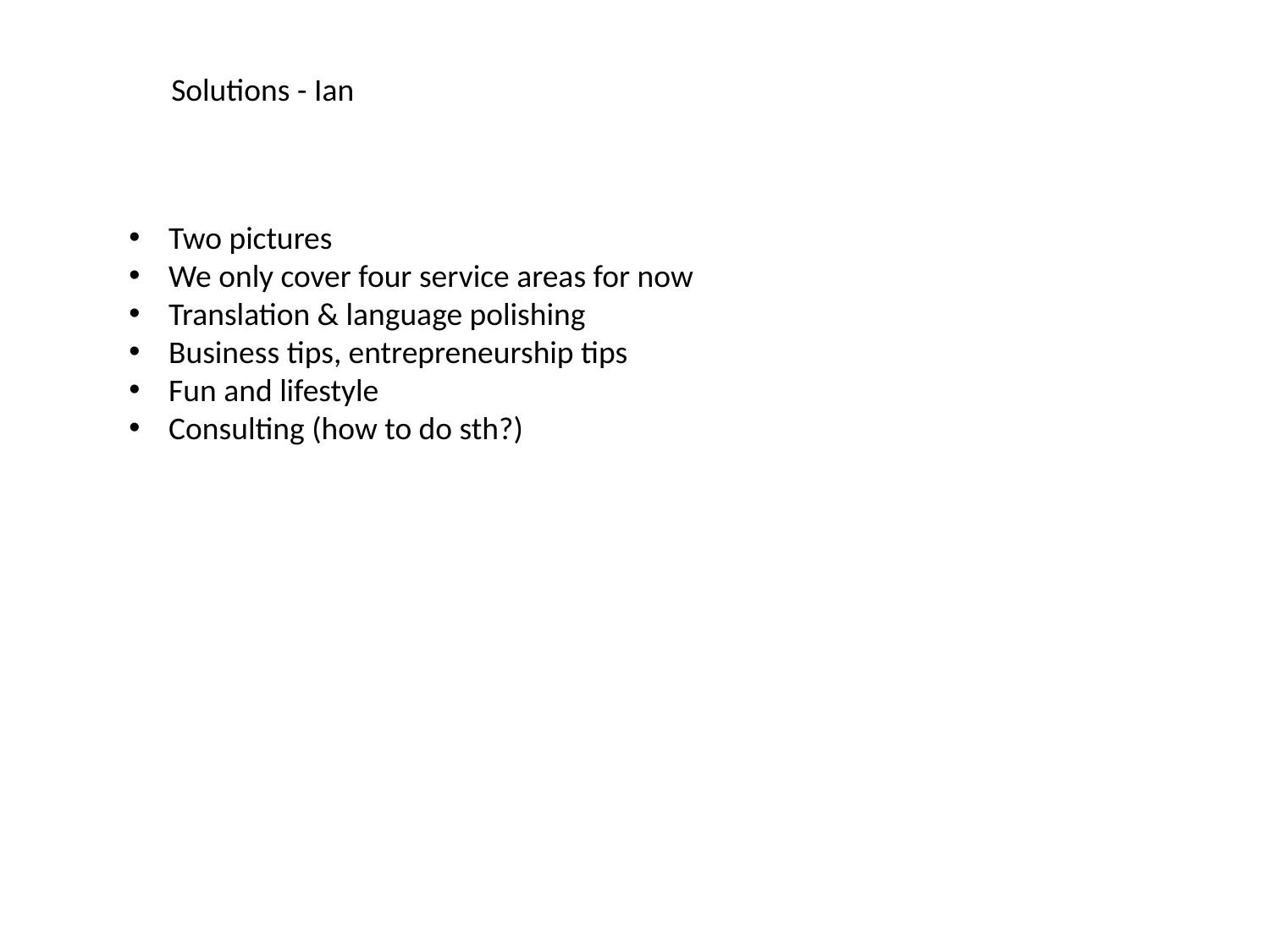

Solutions - Ian
Two pictures
We only cover four service areas for now
Translation & language polishing
Business tips, entrepreneurship tips
Fun and lifestyle
Consulting (how to do sth?)